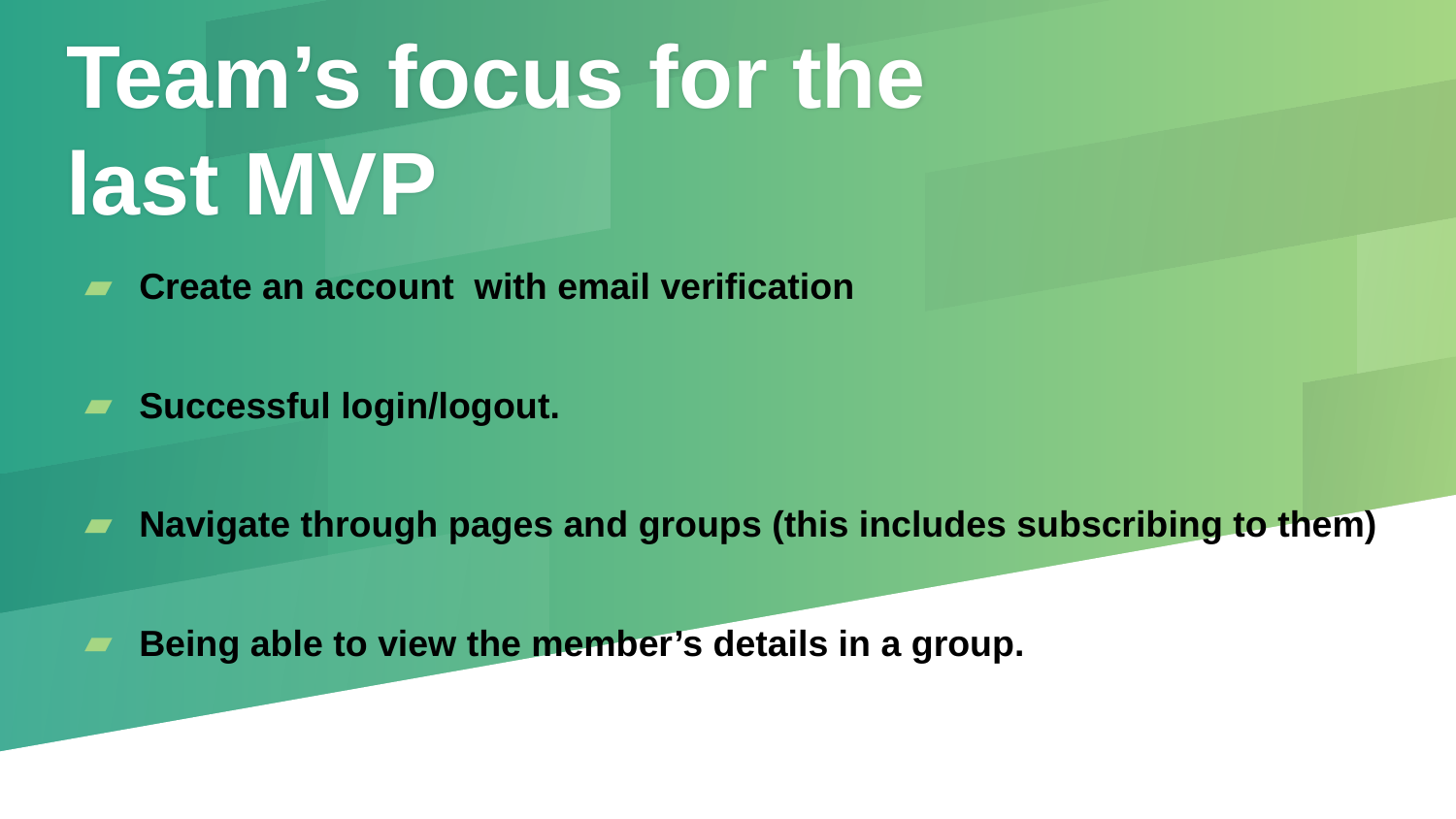

# Team’s focus for the last MVP
Create an account  with email verification

Successful login/logout.

Navigate through pages and groups (this includes subscribing to them)

Being able to view the member’s details in a group.